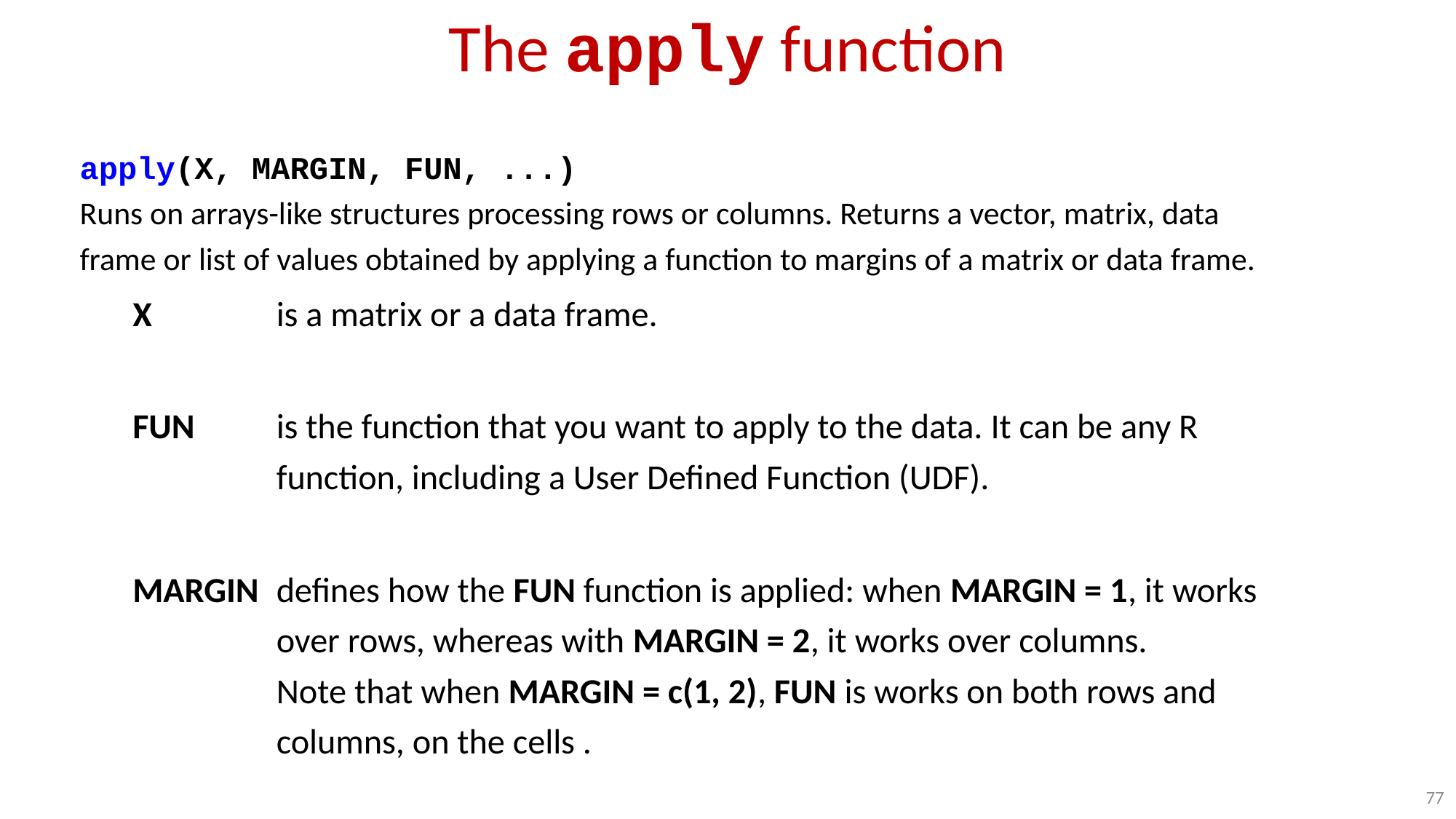

# The apply function
apply(X, MARGIN, FUN, ...)
Runs on arrays-like structures processing rows or columns. Returns a vector, matrix, data frame or list of values obtained by applying a function to margins of a matrix or data frame.
X	is a matrix or a data frame.

FUN	is the function that you want to apply to the data. It can be any R function, including a User Defined Function (UDF).

MARGIN	defines how the FUN function is applied: when MARGIN = 1, it works over rows, whereas with MARGIN = 2, it works over columns.
Note that when MARGIN = c(1, 2), FUN is works on both rows and columns, on the cells .
77